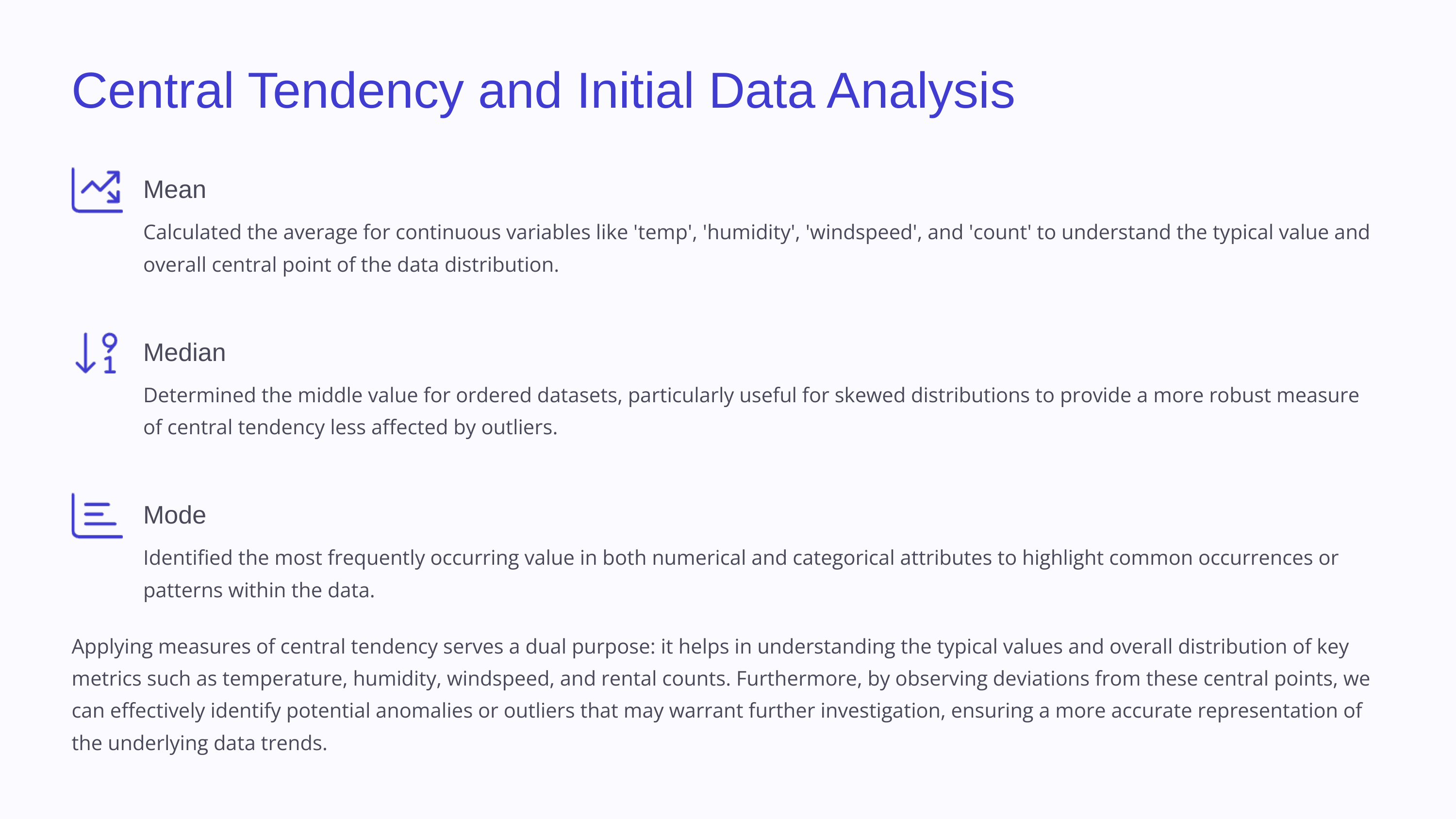

Central Tendency and Initial Data Analysis

Mean
Calculated the average for continuous variables like 'temp', 'humidity', 'windspeed', and 'count' to understand the typical value and overall central point of the data distribution.

Median
Determined the middle value for ordered datasets, particularly useful for skewed distributions to provide a more robust measure of central tendency less affected by outliers.

Mode
Identified the most frequently occurring value in both numerical and categorical attributes to highlight common occurrences or patterns within the data.
Applying measures of central tendency serves a dual purpose: it helps in understanding the typical values and overall distribution of key metrics such as temperature, humidity, windspeed, and rental counts. Furthermore, by observing deviations from these central points, we can effectively identify potential anomalies or outliers that may warrant further investigation, ensuring a more accurate representation of the underlying data trends.